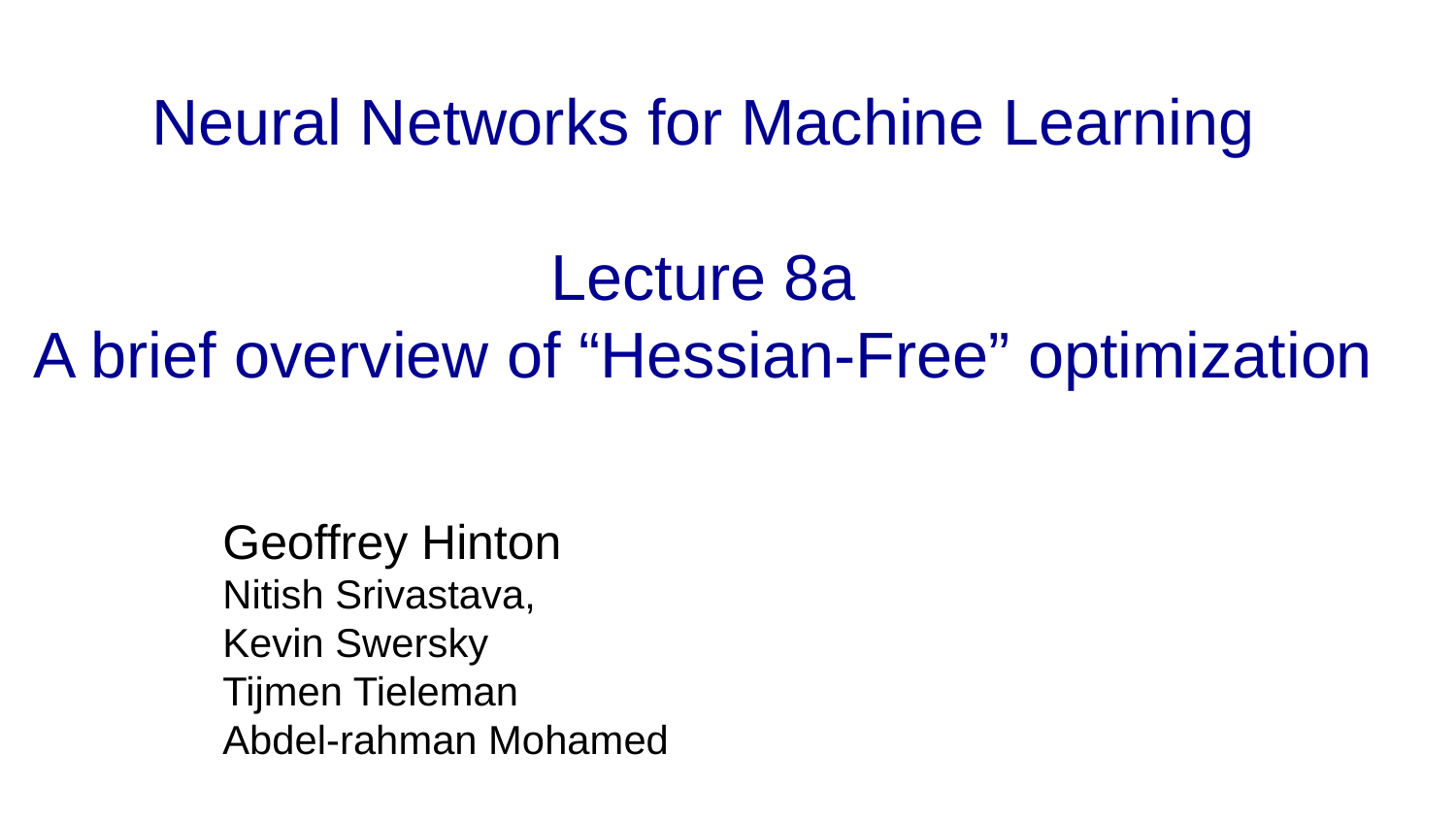

# Neural Networks for Machine Learning Lecture 8a A brief overview of “Hessian-Free” optimization